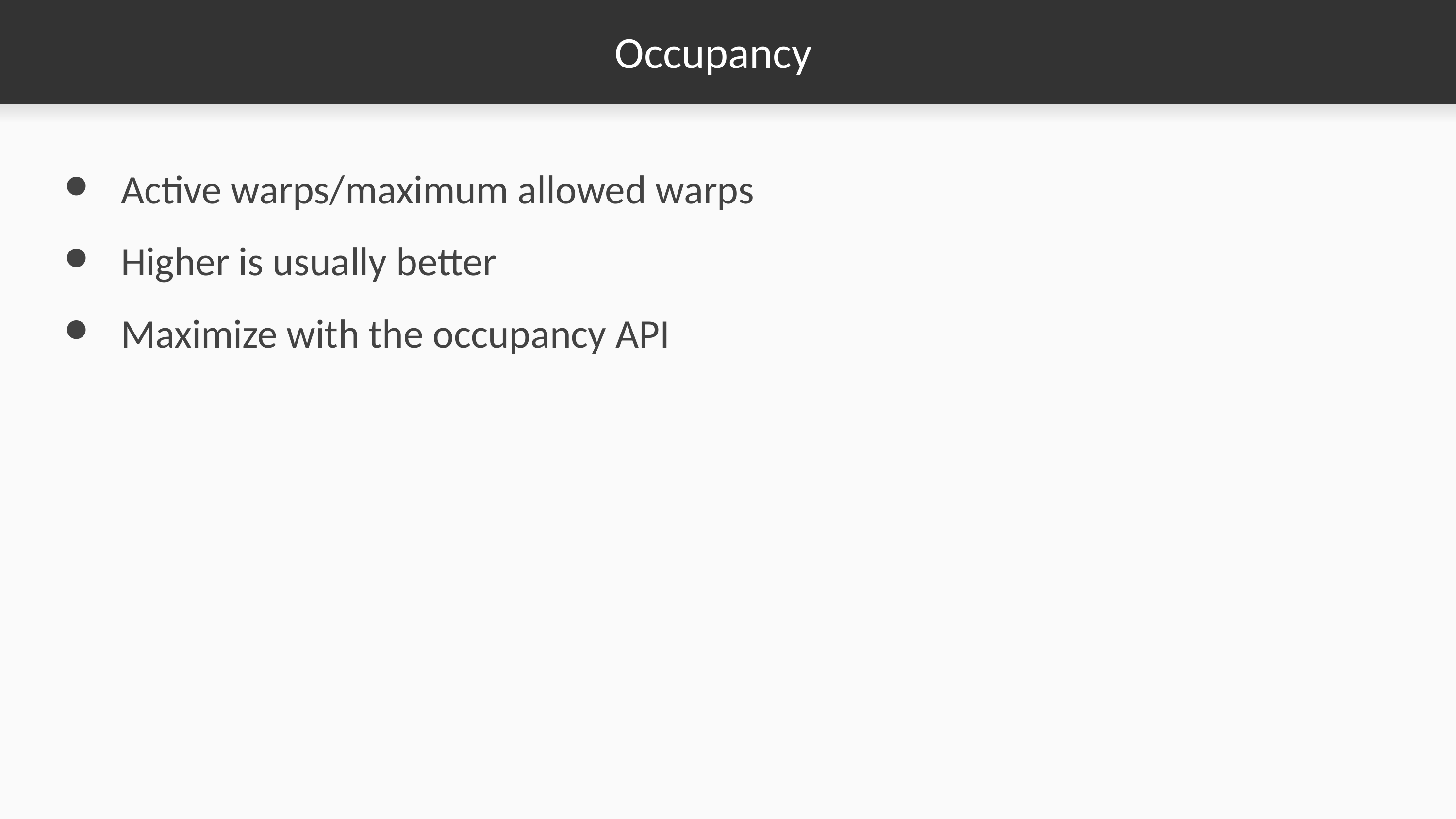

# Occupancy
Active warps/maximum allowed warps
Higher is usually better
Maximize with the occupancy API